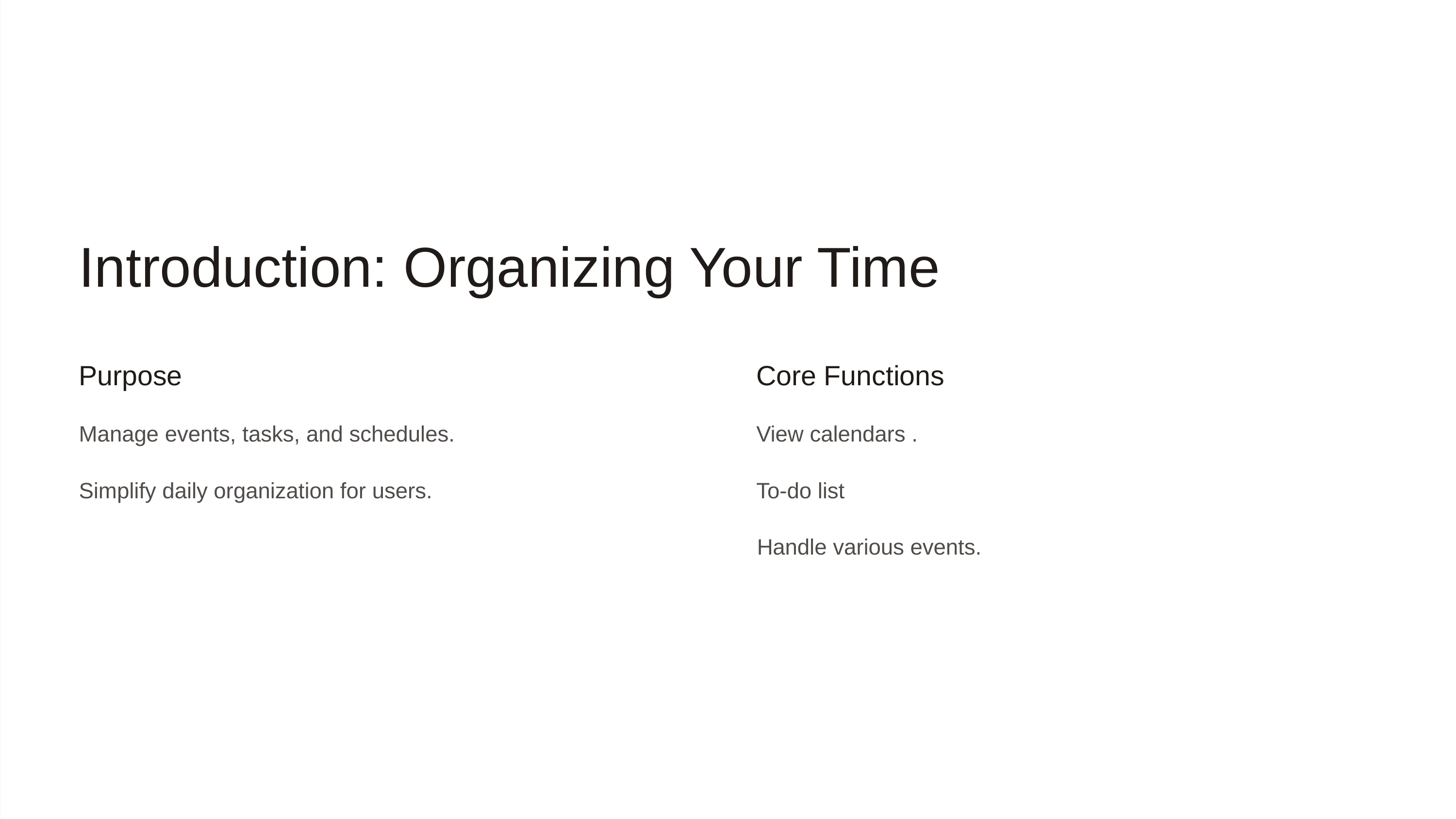

Introduction: Organizing Your Time
Purpose
Core Functions
Manage events, tasks, and schedules.
View calendars .
Simplify daily organization for users.
To-do list
Handle various events.